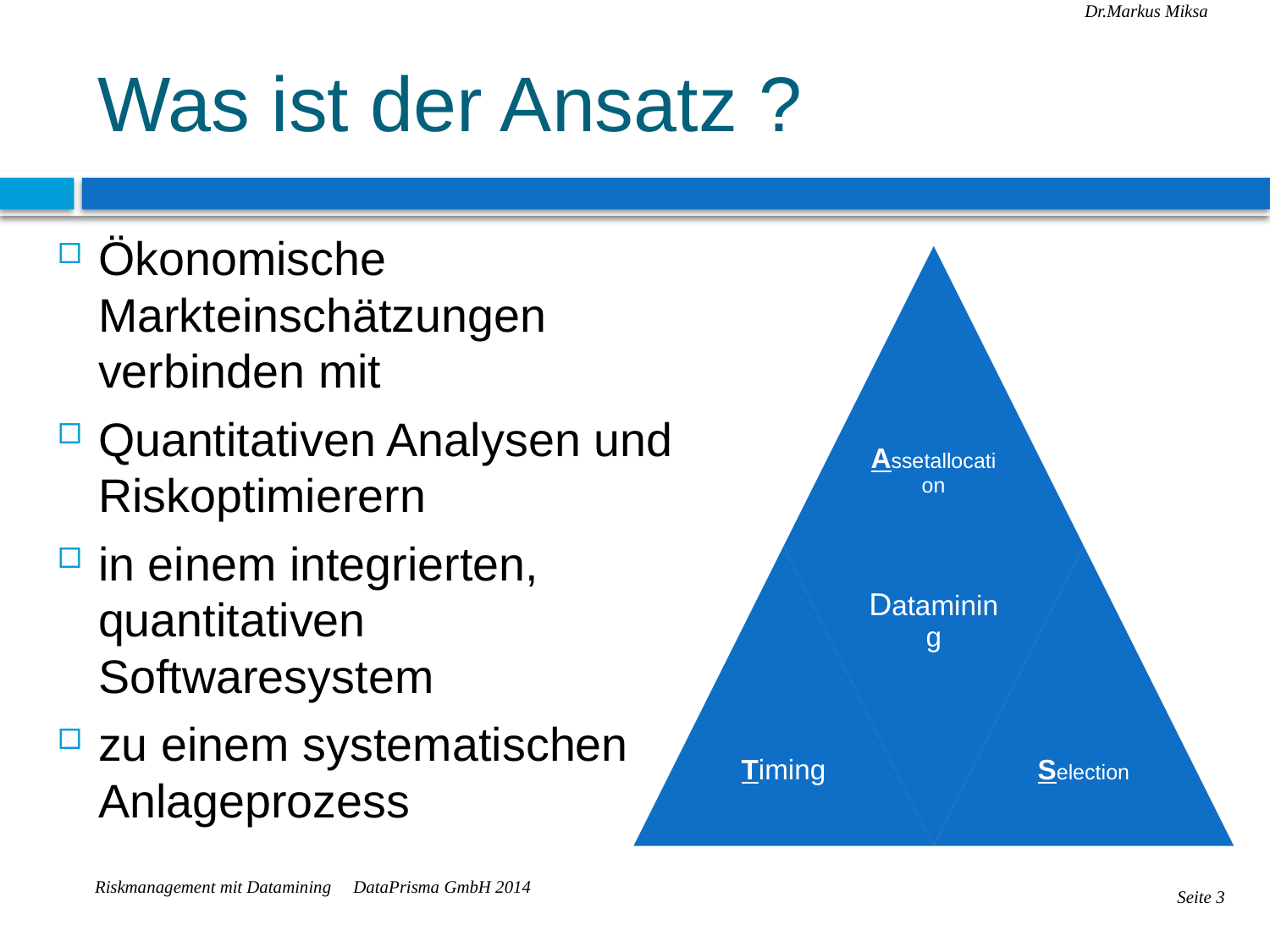

# Was ist der Ansatz ?
Ökonomische Markteinschätzungen verbinden mit
Quantitativen Analysen und Riskoptimierern
in einem integrierten, quantitativen Softwaresystem
zu einem systematischen Anlageprozess
Assetallocation
Timing
Datamining
Selection